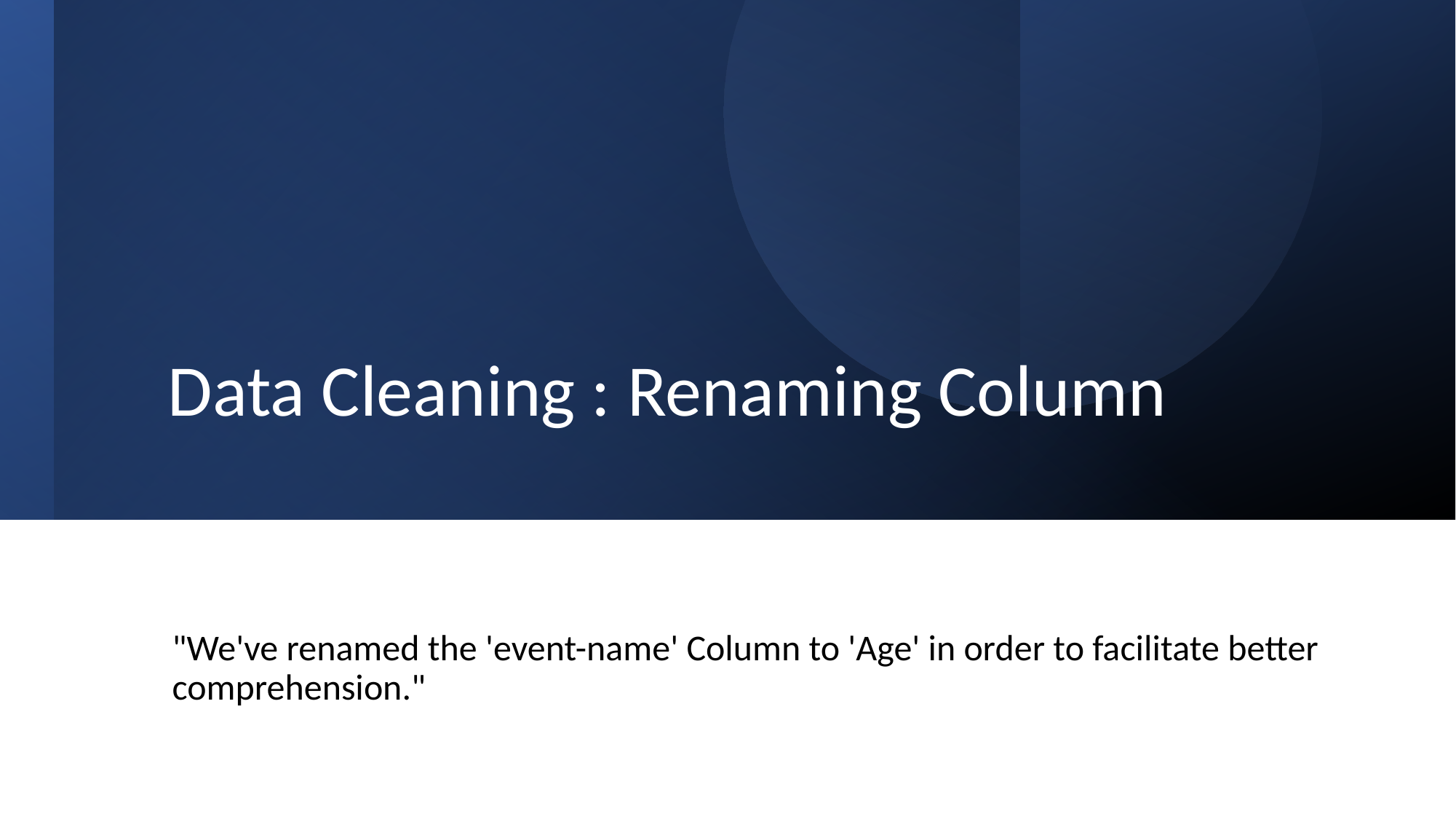

# Data Cleaning : Renaming Column
"We've renamed the 'event-name' Column to 'Age' in order to facilitate better comprehension."